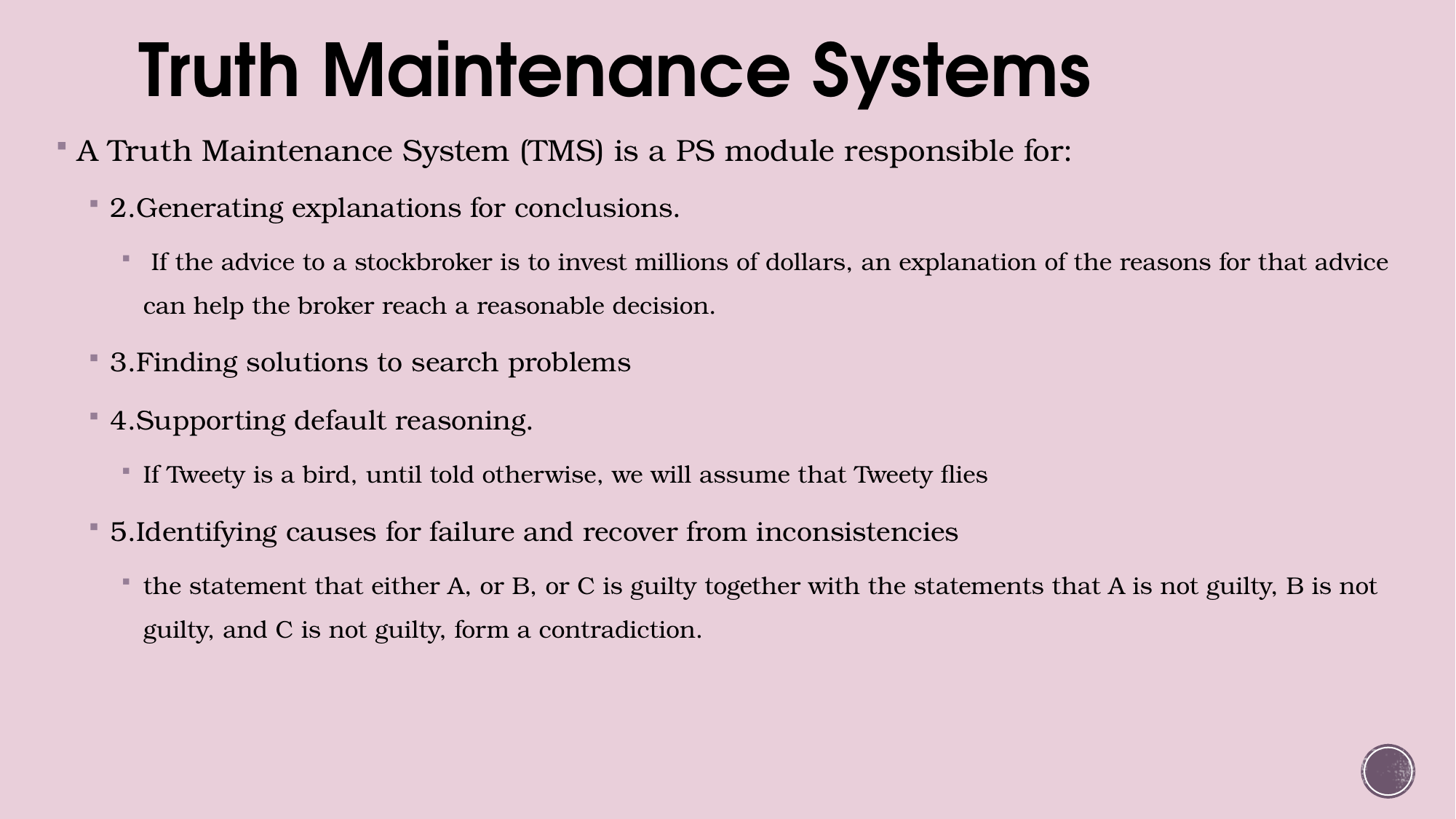

# Truth Maintenance Systems
A Truth Maintenance System (TMS) is a PS module responsible for:
2.Generating explanations for conclusions.
 If the advice to a stockbroker is to invest millions of dollars, an explanation of the reasons for that advice can help the broker reach a reasonable decision.
3.Finding solutions to search problems
4.Supporting default reasoning.
If Tweety is a bird, until told otherwise, we will assume that Tweety flies
5.Identifying causes for failure and recover from inconsistencies
the statement that either A, or B, or C is guilty together with the statements that A is not guilty, B is not guilty, and C is not guilty, form a contradiction.